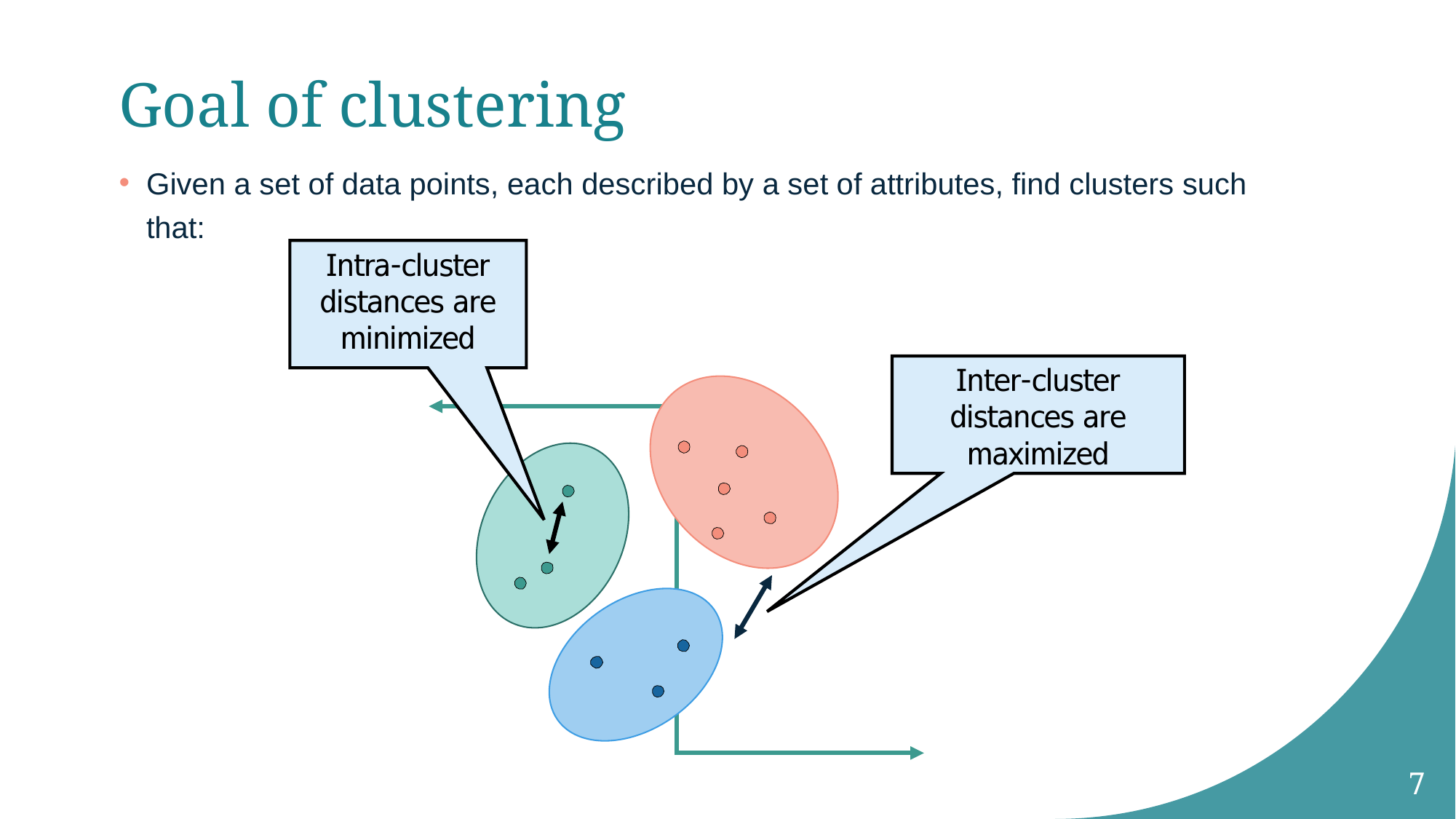

# Goal of clustering
Given a set of data points, each described by a set of attributes, find clusters such that:
Intra-cluster distances are minimized
Inter-cluster distances are maximized

7